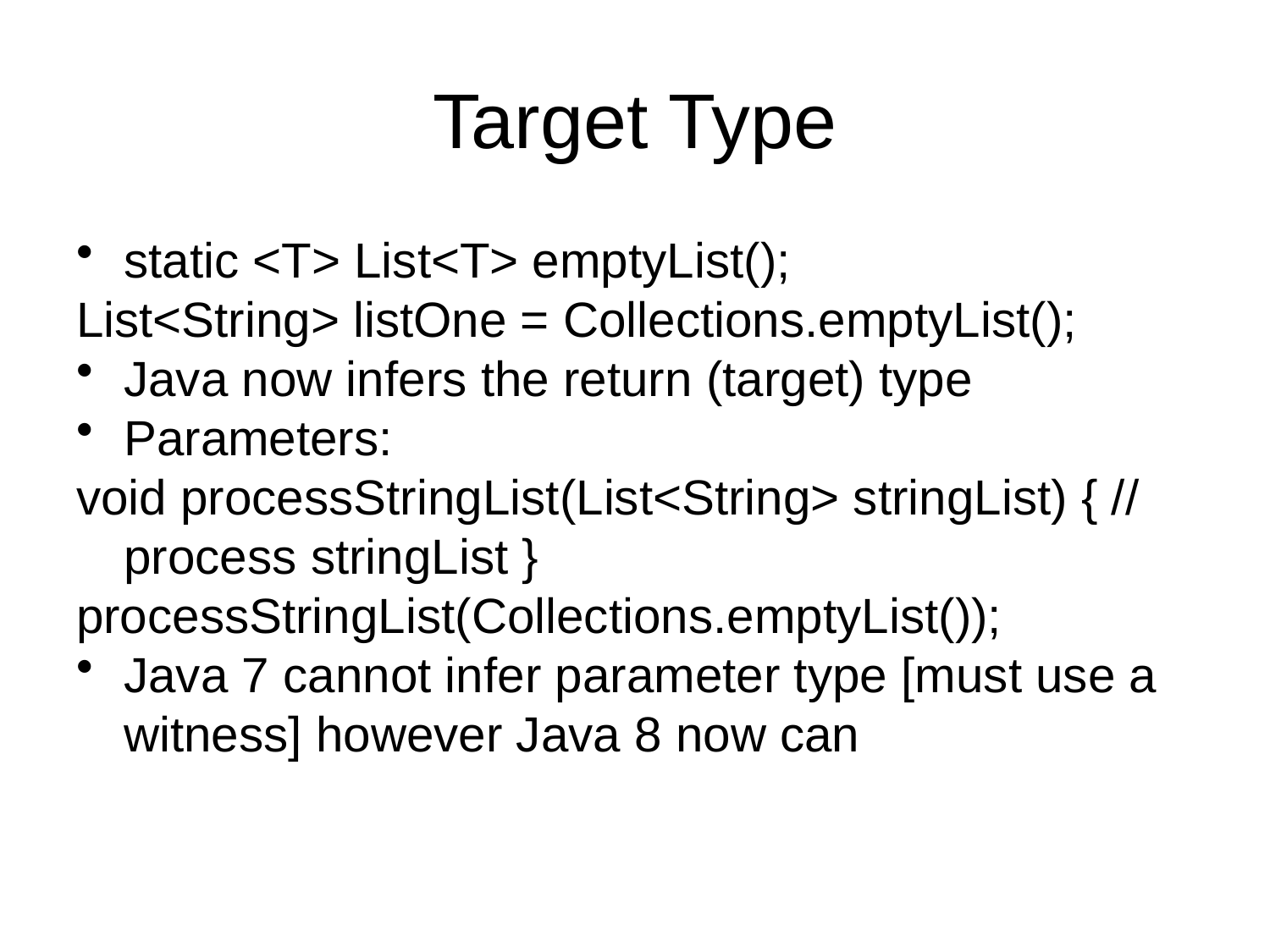

# Target Type
static <T> List<T> emptyList();
List<String> listOne = Collections.emptyList();
Java now infers the return (target) type
Parameters:
void processStringList(List<String> stringList) { // process stringList }
processStringList(Collections.emptyList());
Java 7 cannot infer parameter type [must use a witness] however Java 8 now can